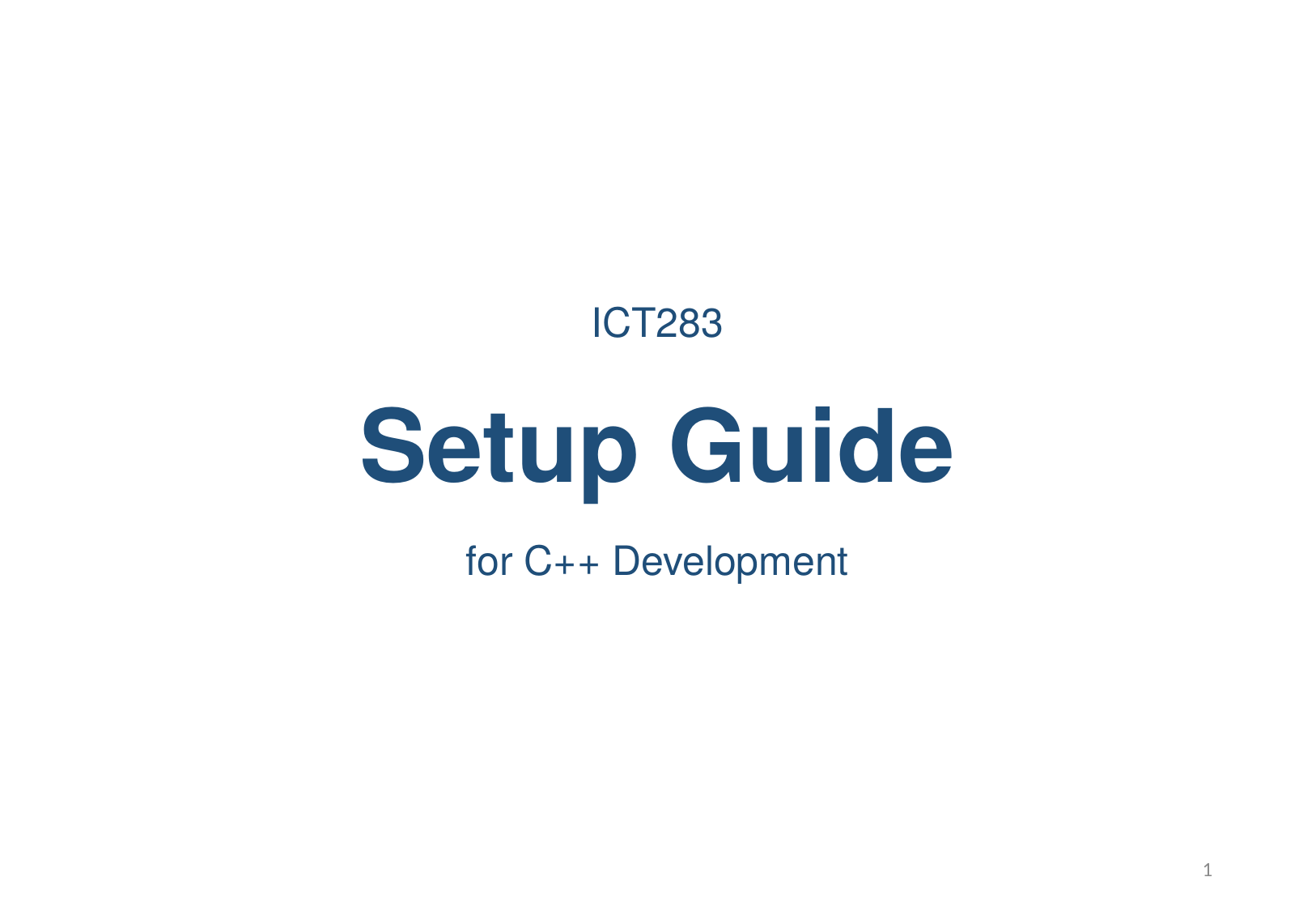

# Setup Guide
ICT283
for C++ Development
1